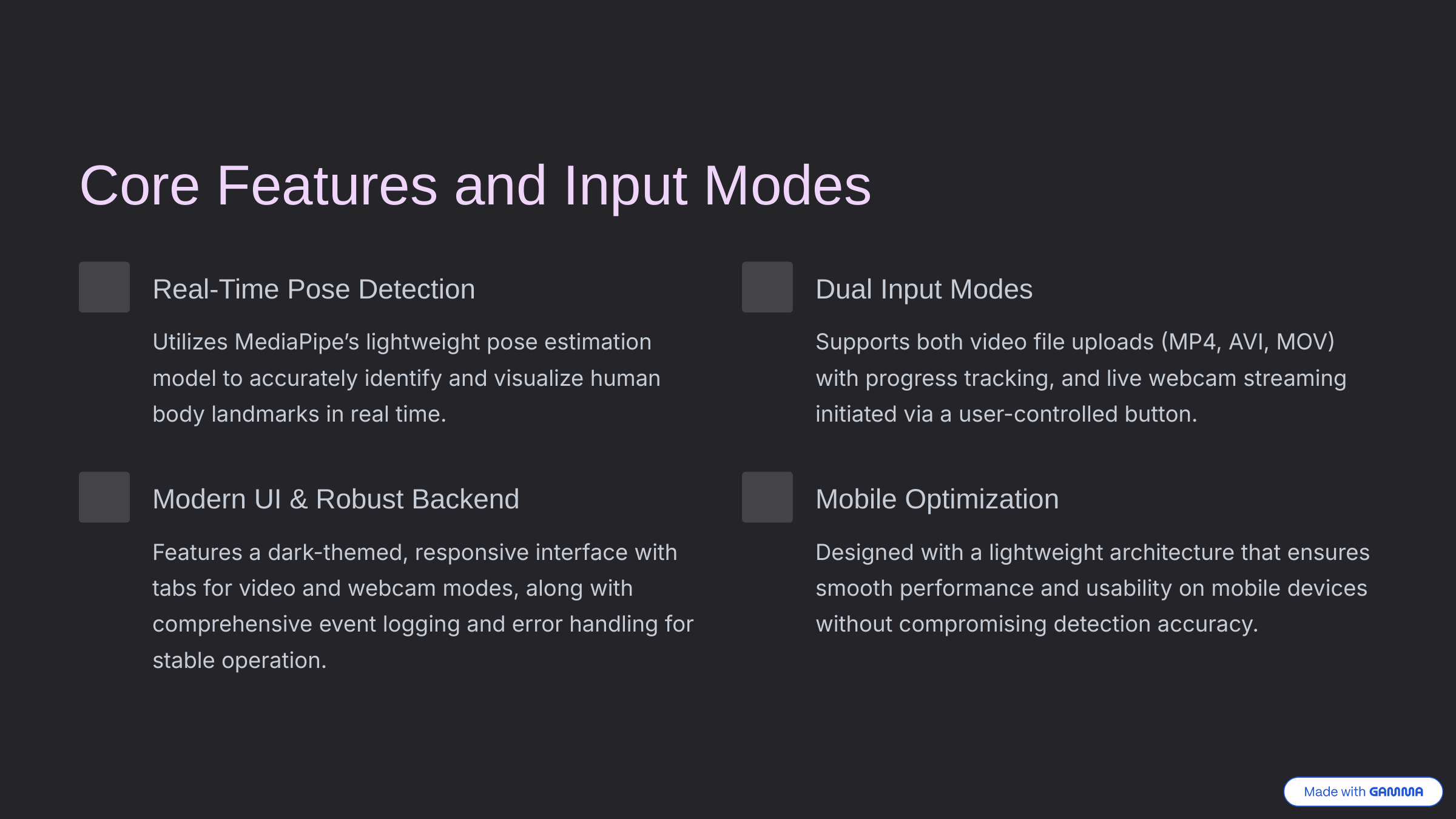

Core Features and Input Modes

Real-Time Pose Detection
Dual Input Modes
Utilizes MediaPipe’s lightweight pose estimation model to accurately identify and visualize human body landmarks in real time.
Supports both video file uploads (MP4, AVI, MOV) with progress tracking, and live webcam streaming initiated via a user-controlled button.

Modern UI & Robust Backend
Mobile Optimization
Features a dark-themed, responsive interface with tabs for video and webcam modes, along with comprehensive event logging and error handling for stable operation.
Designed with a lightweight architecture that ensures smooth performance and usability on mobile devices without compromising detection accuracy.